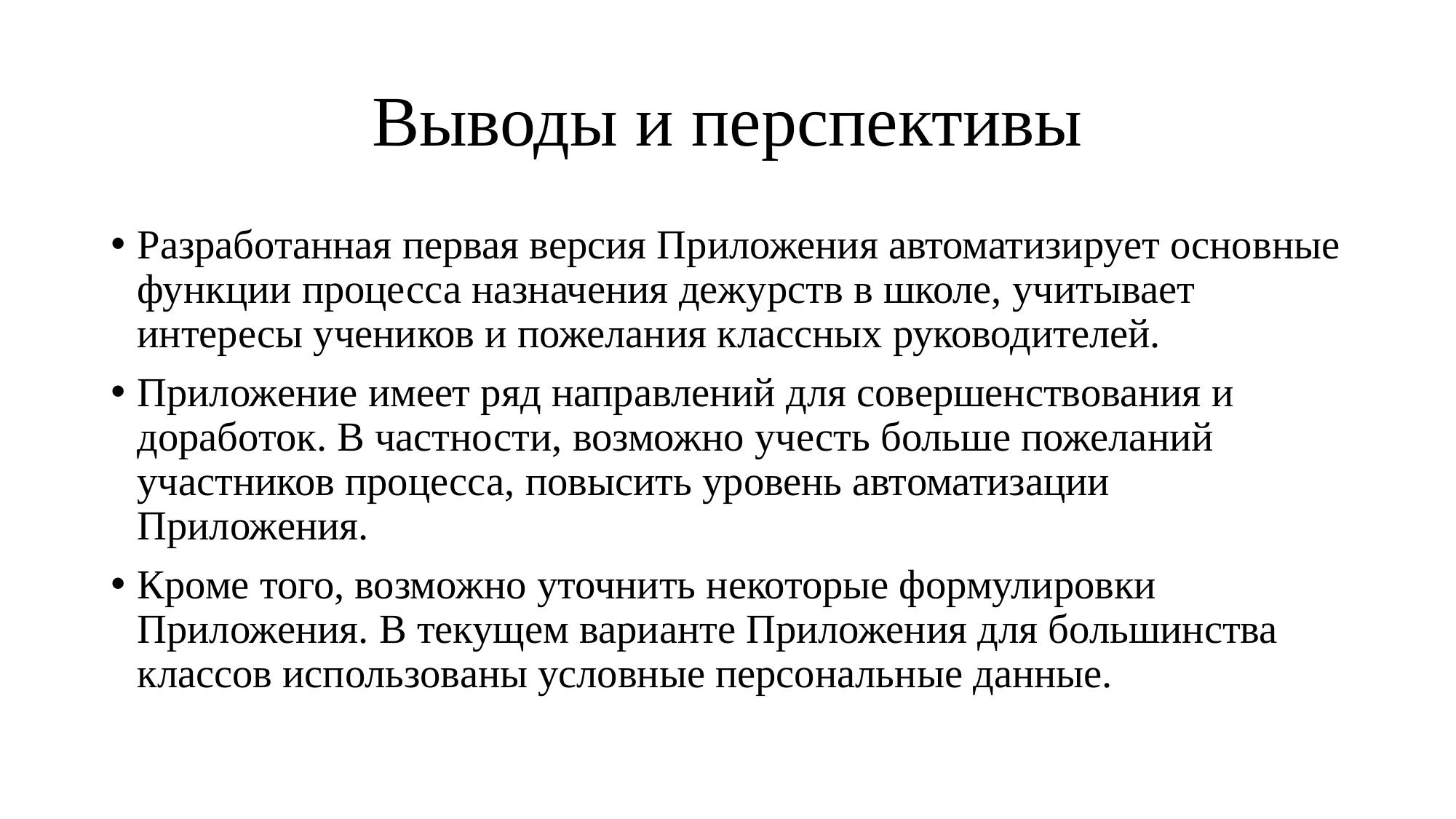

# Выводы и перспективы
Разработанная первая версия Приложения автоматизирует основные функции процесса назначения дежурств в школе, учитывает интересы учеников и пожелания классных руководителей.
Приложение имеет ряд направлений для совершенствования и доработок. В частности, возможно учесть больше пожеланий участников процесса, повысить уровень автоматизации Приложения.
Кроме того, возможно уточнить некоторые формулировки Приложения. В текущем варианте Приложения для большинства классов использованы условные персональные данные.